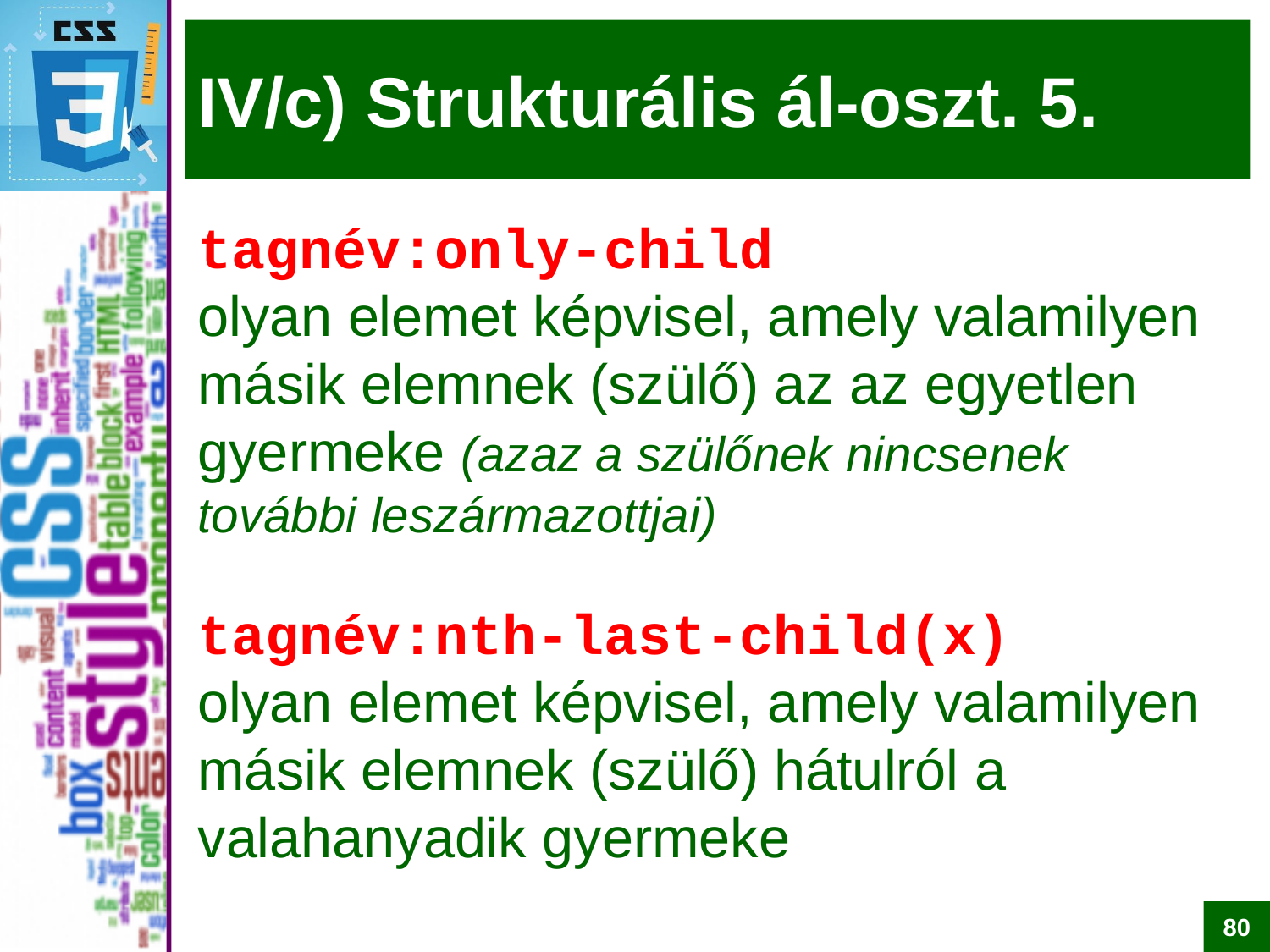

# IV/c) Strukturális ál-oszt. 5.
tagnév:only-child
olyan elemet képvisel, amely valamilyen másik elemnek (szülő) az az egyetlen gyermeke (azaz a szülőnek nincsenek további leszármazottjai)
tagnév:nth-last-child(x)
olyan elemet képvisel, amely valamilyen másik elemnek (szülő) hátulról a valahanyadik gyermeke
80